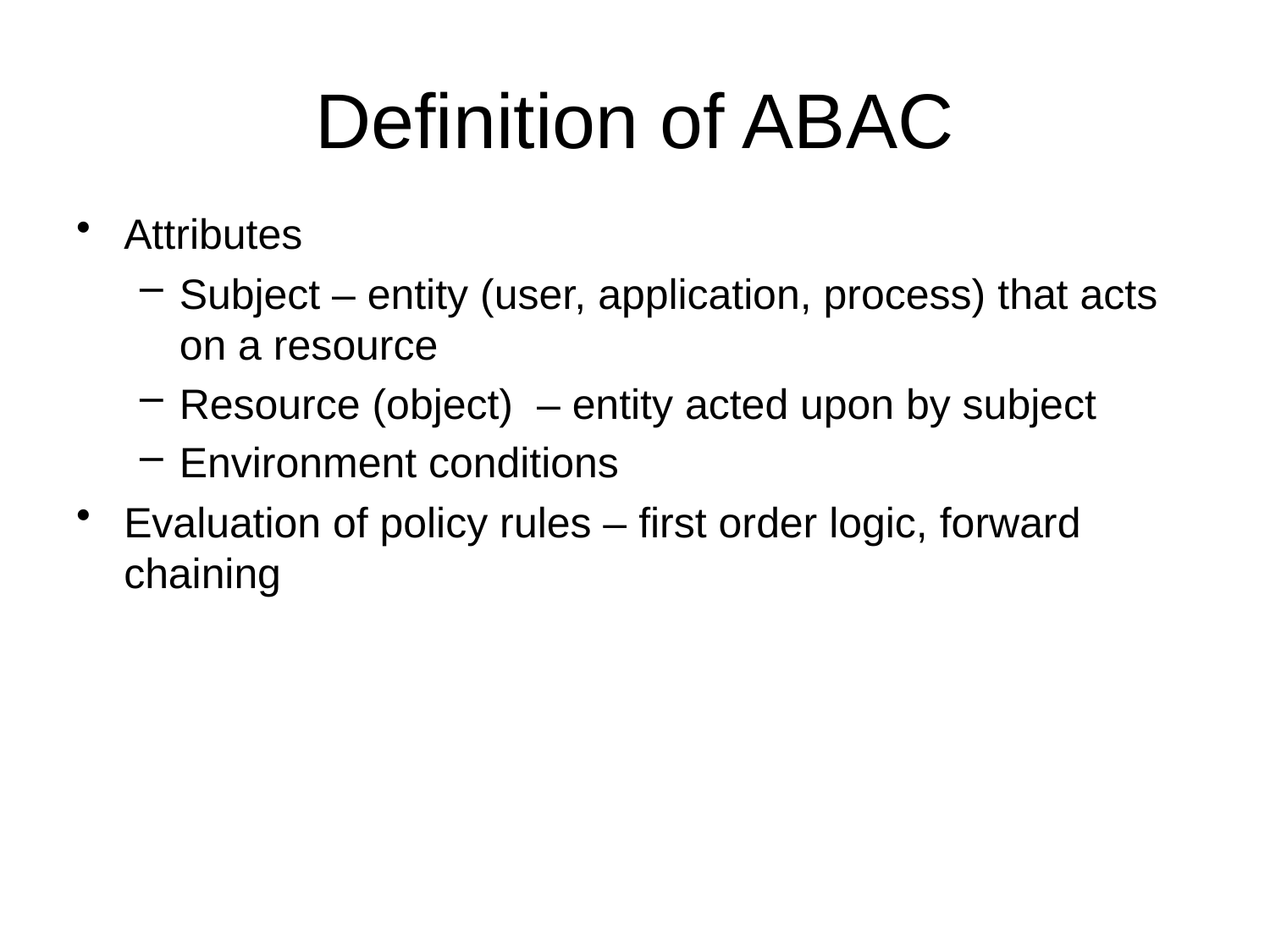

# Definition of ABAC
Attributes
Subject – entity (user, application, process) that acts on a resource
Resource (object)  – entity acted upon by subject
Environment conditions
Evaluation of policy rules – first order logic, forward chaining